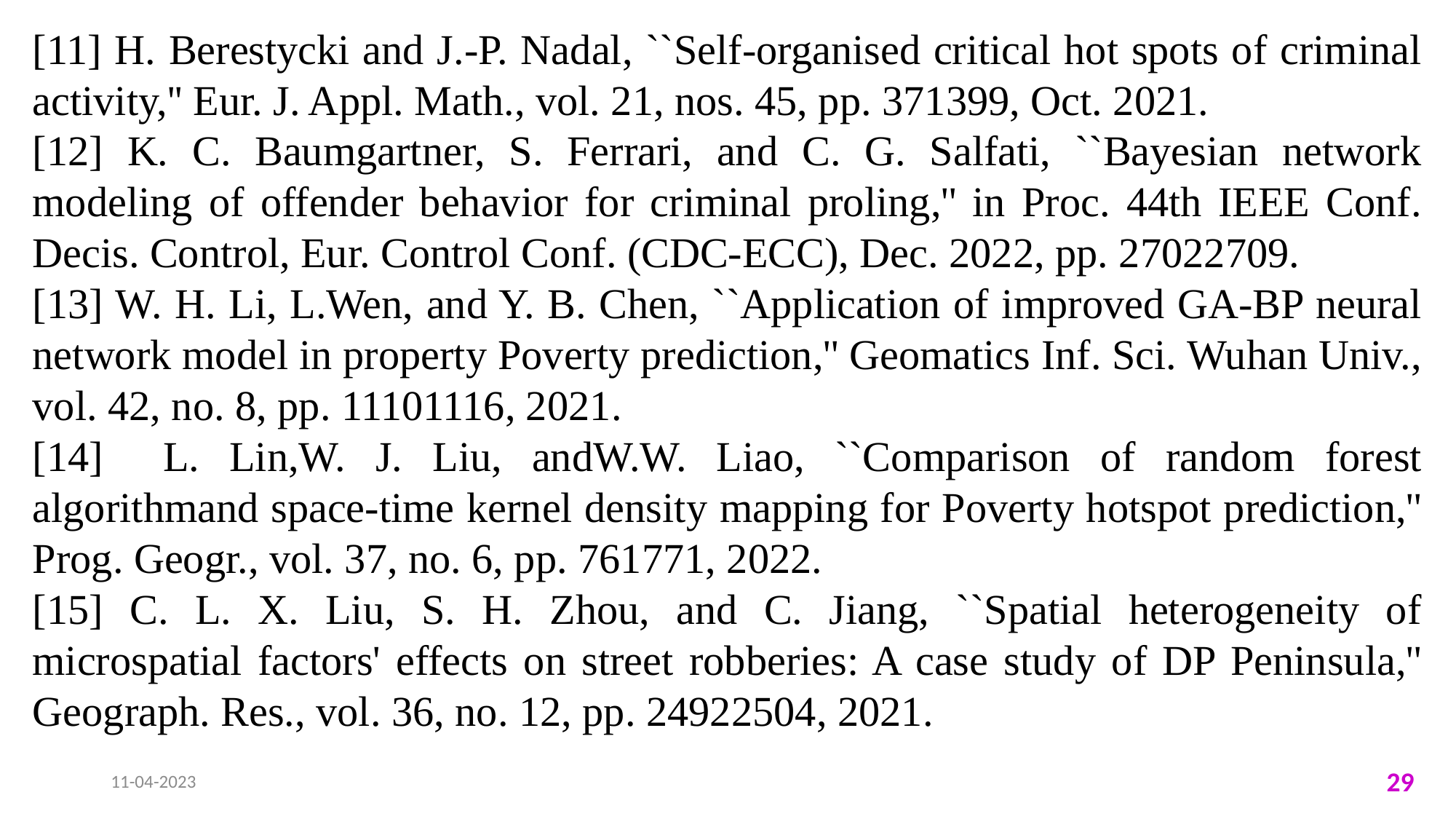

[11] H. Berestycki and J.-P. Nadal, ``Self-organised critical hot spots of criminal activity,'' Eur. J. Appl. Math., vol. 21, nos. 45, pp. 371399, Oct. 2021.
[12] K. C. Baumgartner, S. Ferrari, and C. G. Salfati, ``Bayesian network modeling of offender behavior for criminal proling,'' in Proc. 44th IEEE Conf. Decis. Control, Eur. Control Conf. (CDC-ECC), Dec. 2022, pp. 27022709.
[13] W. H. Li, L.Wen, and Y. B. Chen, ``Application of improved GA-BP neural network model in property Poverty prediction,'' Geomatics Inf. Sci. Wuhan Univ., vol. 42, no. 8, pp. 11101116, 2021.
[14]  L. Lin,W. J. Liu, andW.W. Liao, ``Comparison of random forest algorithmand space-time kernel density mapping for Poverty hotspot prediction,'' Prog. Geogr., vol. 37, no. 6, pp. 761771, 2022.
[15] C. L. X. Liu, S. H. Zhou, and C. Jiang, ``Spatial heterogeneity of microspatial factors' effects on street robberies: A case study of DP Peninsula,'' Geograph. Res., vol. 36, no. 12, pp. 24922504, 2021.
29
11-04-2023